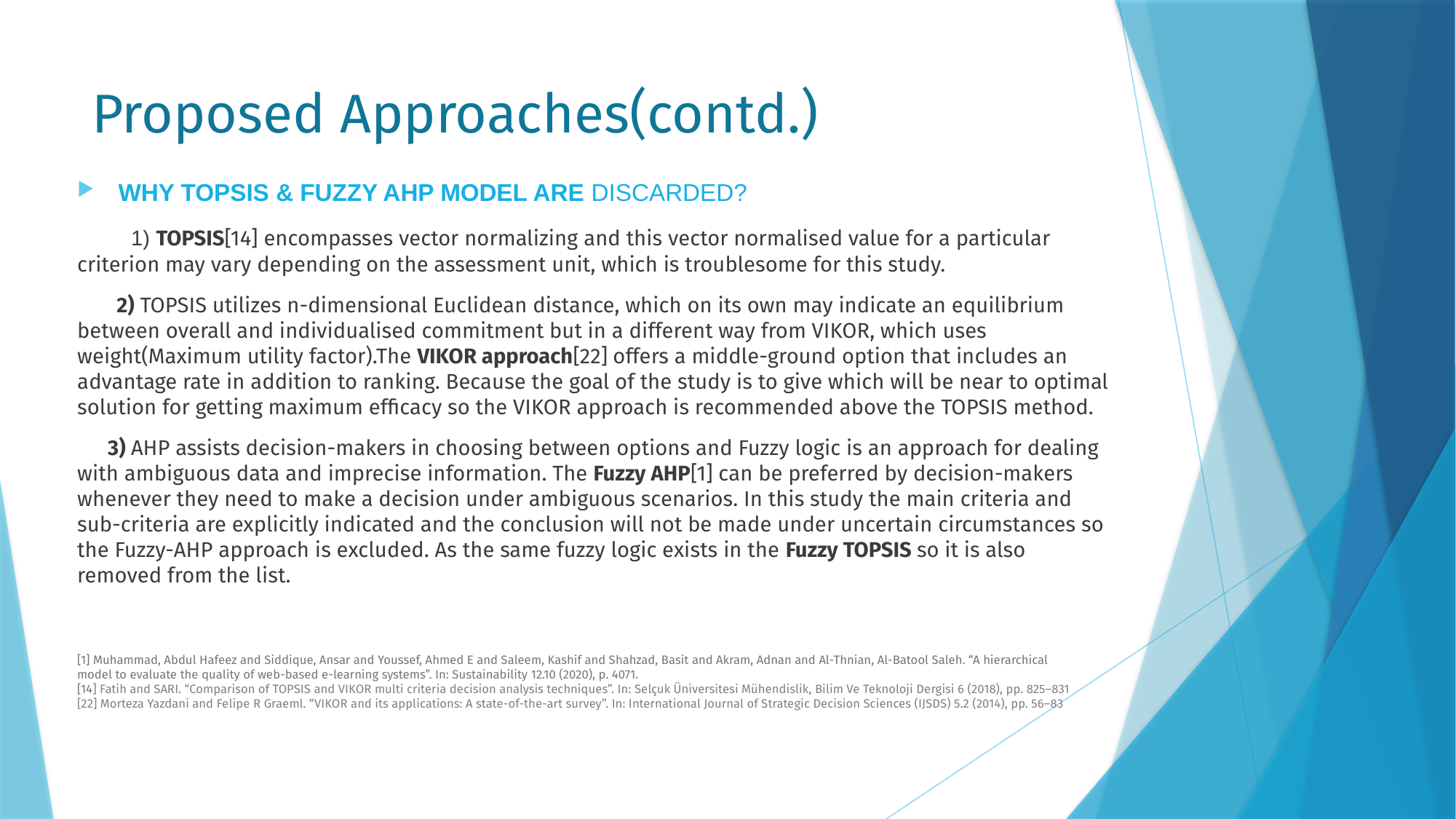

# Proposed Approaches(contd.)
WHY TOPSIS & FUZZY AHP MODEL ARE DISCARDED?
        1) TOPSIS[14] encompasses vector normalizing and this vector normalised value for a particular criterion may vary depending on the assessment unit, which is troublesome for this study.
       2) TOPSIS utilizes n-dimensional Euclidean distance, which on its own may indicate an equilibrium between overall and individualised commitment but in a different way from VIKOR, which uses weight(Maximum utility factor).The VIKOR approach[22] offers a middle-ground option that includes an advantage rate in addition to ranking. Because the goal of the study is to give which will be near to optimal solution for getting maximum efficacy so the VIKOR approach is recommended above the TOPSIS method.
      3) AHP assists decision-makers in choosing between options and Fuzzy logic is an approach for dealing with ambiguous data and imprecise information. The Fuzzy AHP[1] can be preferred by decision-makers whenever they need to make a decision under ambiguous scenarios. In this study the main criteria and sub-criteria are explicitly indicated and the conclusion will not be made under uncertain circumstances so the Fuzzy-AHP approach is excluded. As the same fuzzy logic exists in the Fuzzy TOPSIS so it is also removed from the list.
[1] Muhammad, Abdul Hafeez and Siddique, Ansar and Youssef, Ahmed E and Saleem, Kashif and Shahzad, Basit and Akram, Adnan and Al-Thnian, Al-Batool Saleh. “A hierarchical model to evaluate the quality of web-based e-learning systems”. In: Sustainability 12.10 (2020), p. 4071.
[14] Fatih and SARI. “Comparison of TOPSIS and VIKOR multi criteria decision analysis techniques”. In: Selçuk Üniversitesi Mühendislik, Bilim Ve Teknoloji Dergisi 6 (2018), pp. 825–831
[22] Morteza Yazdani and Felipe R Graeml. “VIKOR and its applications: A state-of-the-art survey”. In: International Journal of Strategic Decision Sciences (IJSDS) 5.2 (2014), pp. 56–83